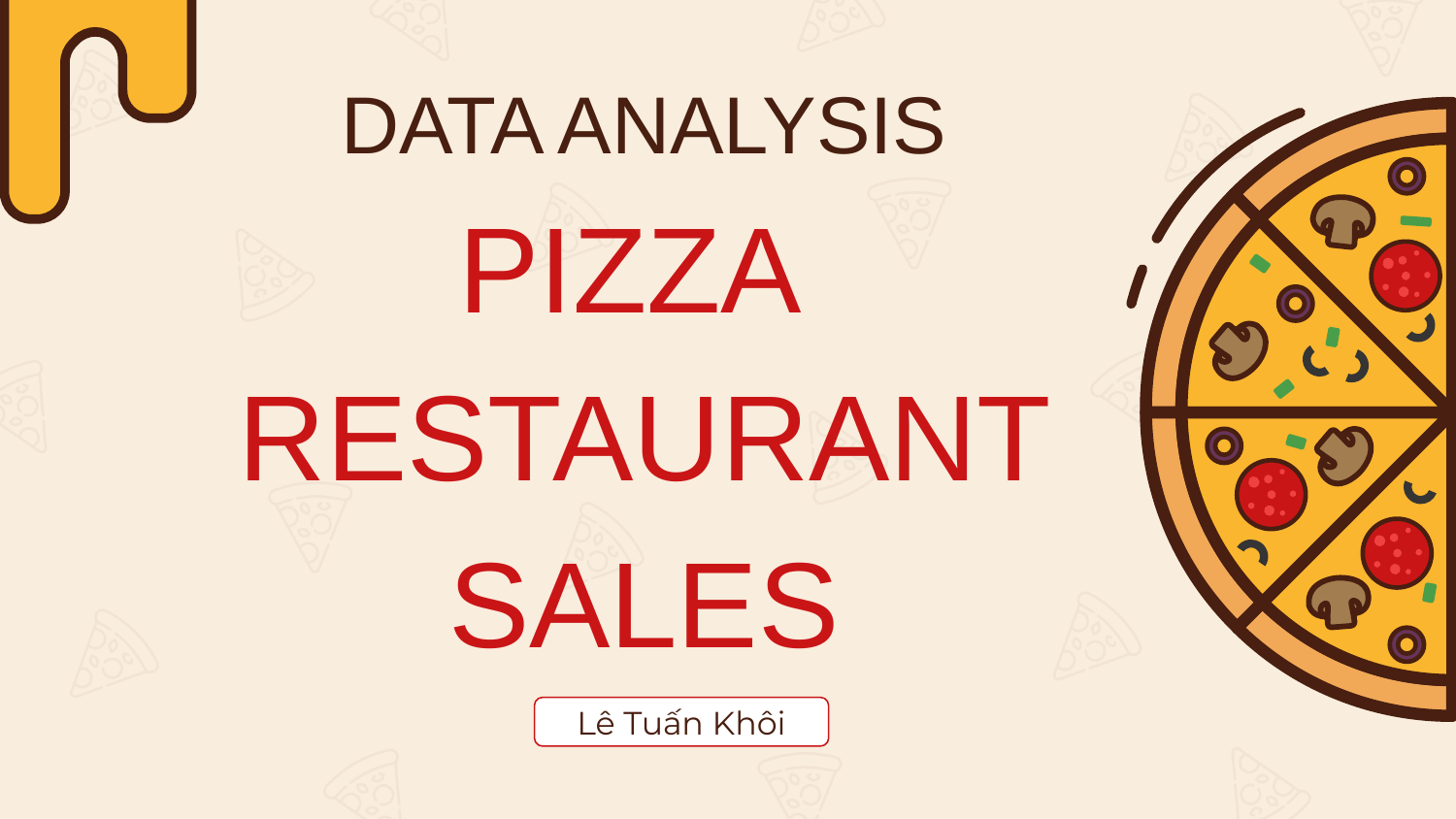

# DATA ANALYSIS
PIZZA
RESTAURANT SALES
Lê Tuấn Khôi